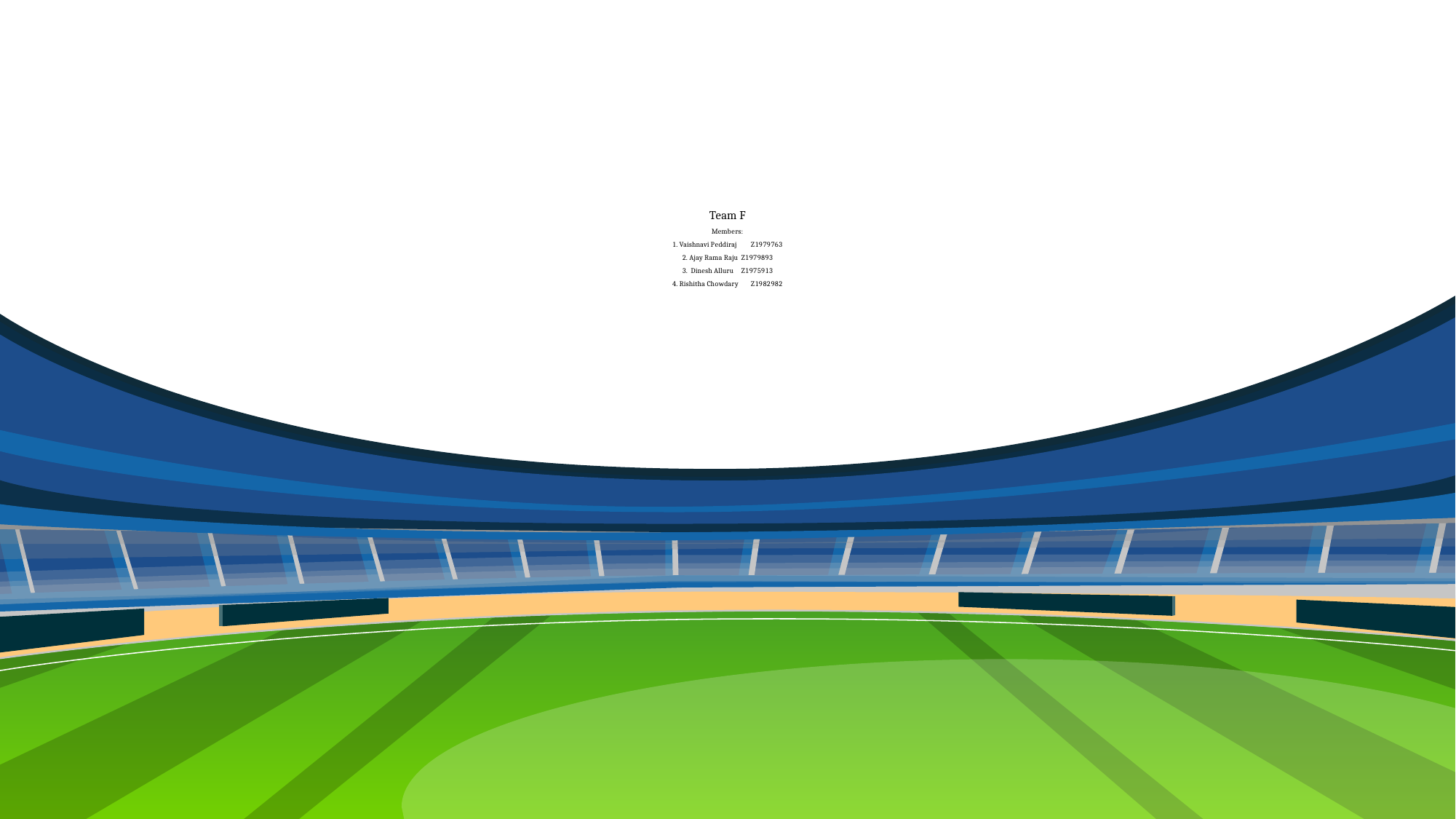

# Team F Members: 1. Vaishnavi Peddiraj 		Z1979763 2. Ajay Rama Raju			Z1979893 3.  Dinesh Alluru			Z1975913 4. Rishitha Chowdary		Z1982982